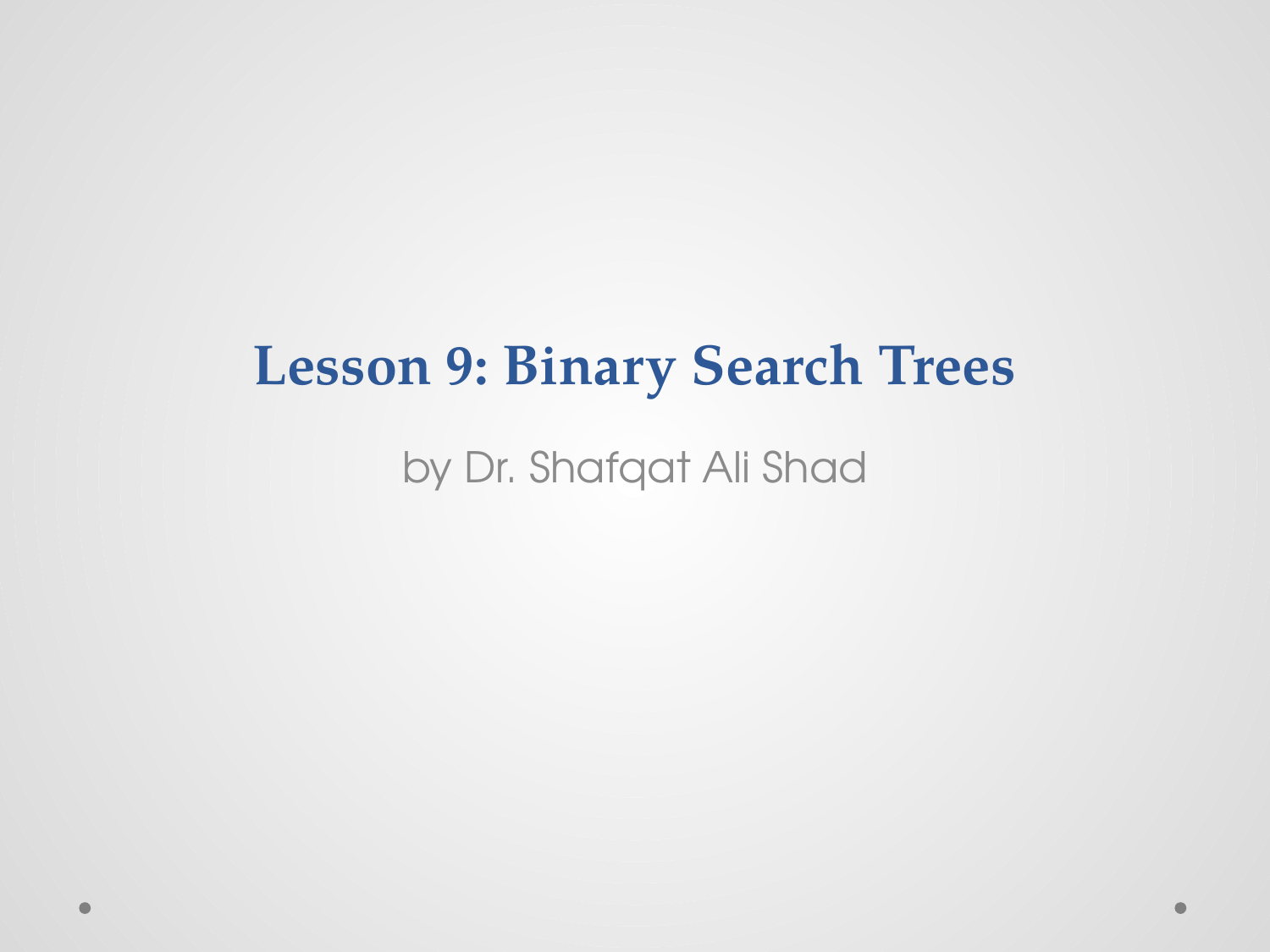

# Lesson 9: Binary Search Trees
by Dr. Shafqat Ali Shad